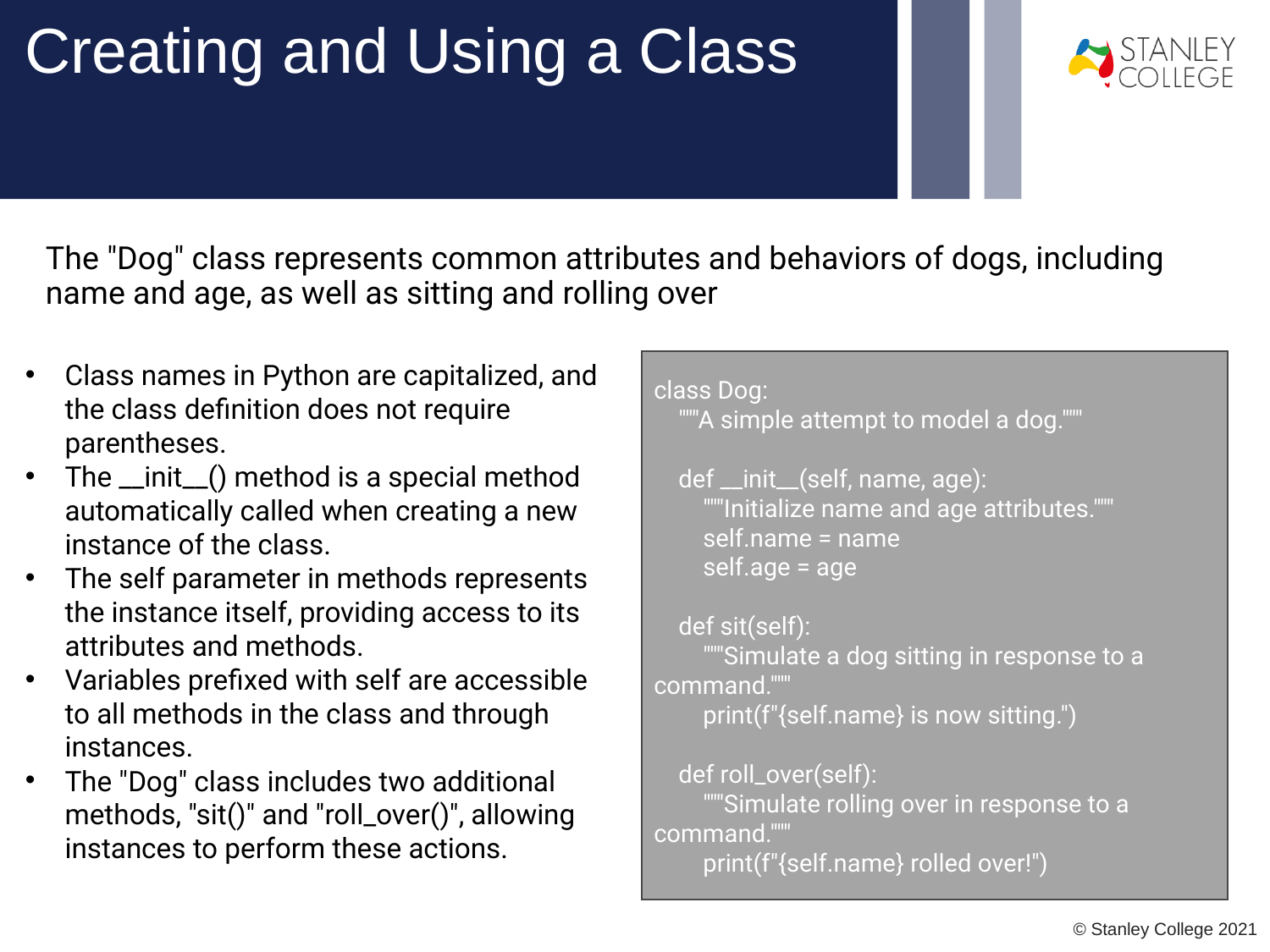

# Creating and Using a Class

The "Dog" class represents common attributes and behaviors of dogs, including name and age, as well as sitting and rolling over
Class names in Python are capitalized, and the class definition does not require parentheses.
The __init__() method is a special method automatically called when creating a new instance of the class.
The self parameter in methods represents the instance itself, providing access to its attributes and methods.
Variables prefixed with self are accessible to all methods in the class and through instances.
The "Dog" class includes two additional methods, "sit()" and "roll_over()", allowing instances to perform these actions.
class Dog:
    """A simple attempt to model a dog."""

    def __init__(self, name, age):
        """Initialize name and age attributes."""
        self.name = name
        self.age = age

    def sit(self):
        """Simulate a dog sitting in response to a command."""
        print(f"{self.name} is now sitting.")

    def roll_over(self):
        """Simulate rolling over in response to a command."""
        print(f"{self.name} rolled over!")